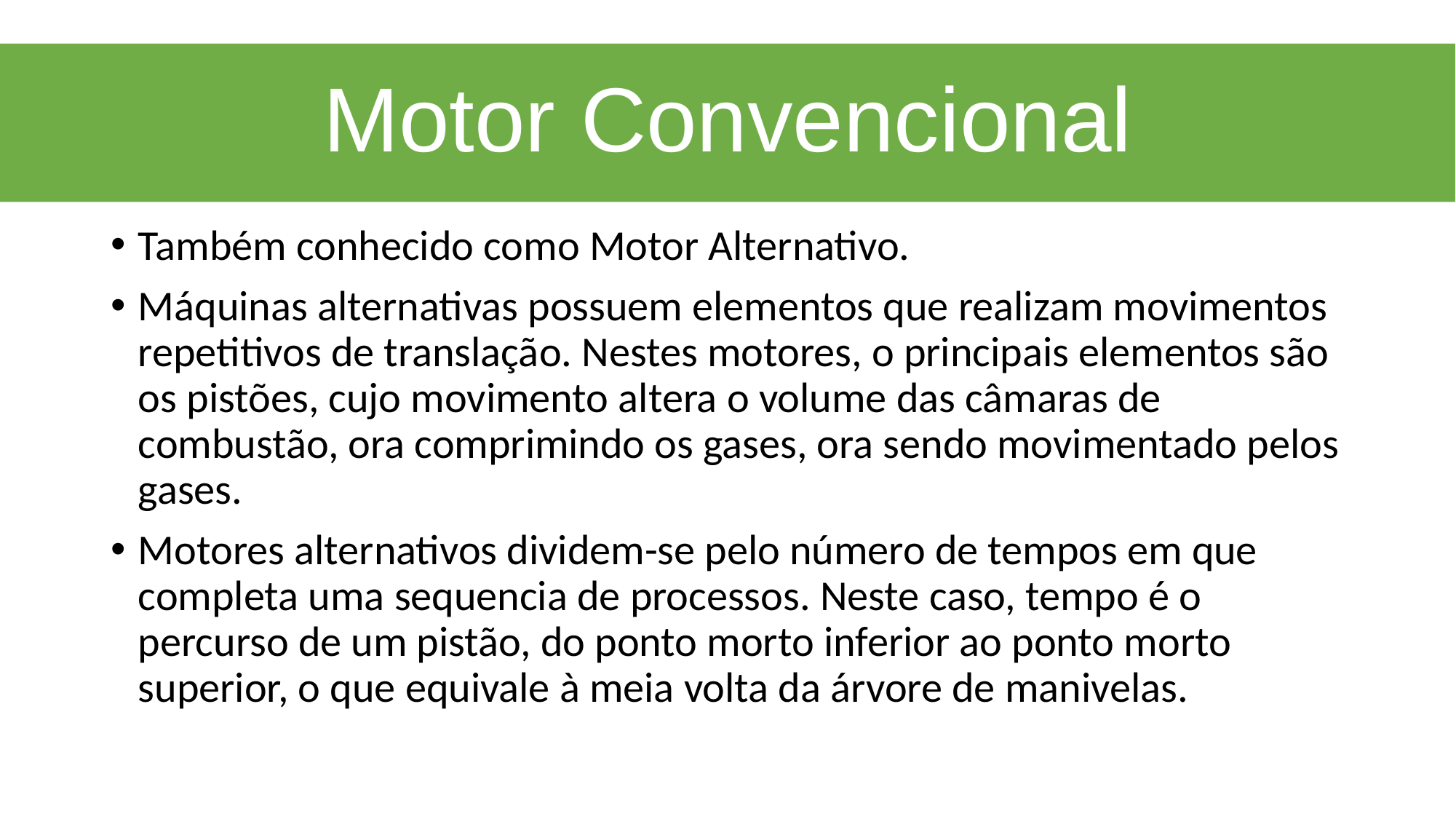

# Motor Convencional
Também conhecido como Motor Alternativo.
Máquinas alternativas possuem elementos que realizam movimentos repetitivos de translação. Nestes motores, o principais elementos são os pistões, cujo movimento altera o volume das câmaras de combustão, ora comprimindo os gases, ora sendo movimentado pelos gases.
Motores alternativos dividem-se pelo número de tempos em que completa uma sequencia de processos. Neste caso, tempo é o percurso de um pistão, do ponto morto inferior ao ponto morto superior, o que equivale à meia volta da árvore de manivelas.